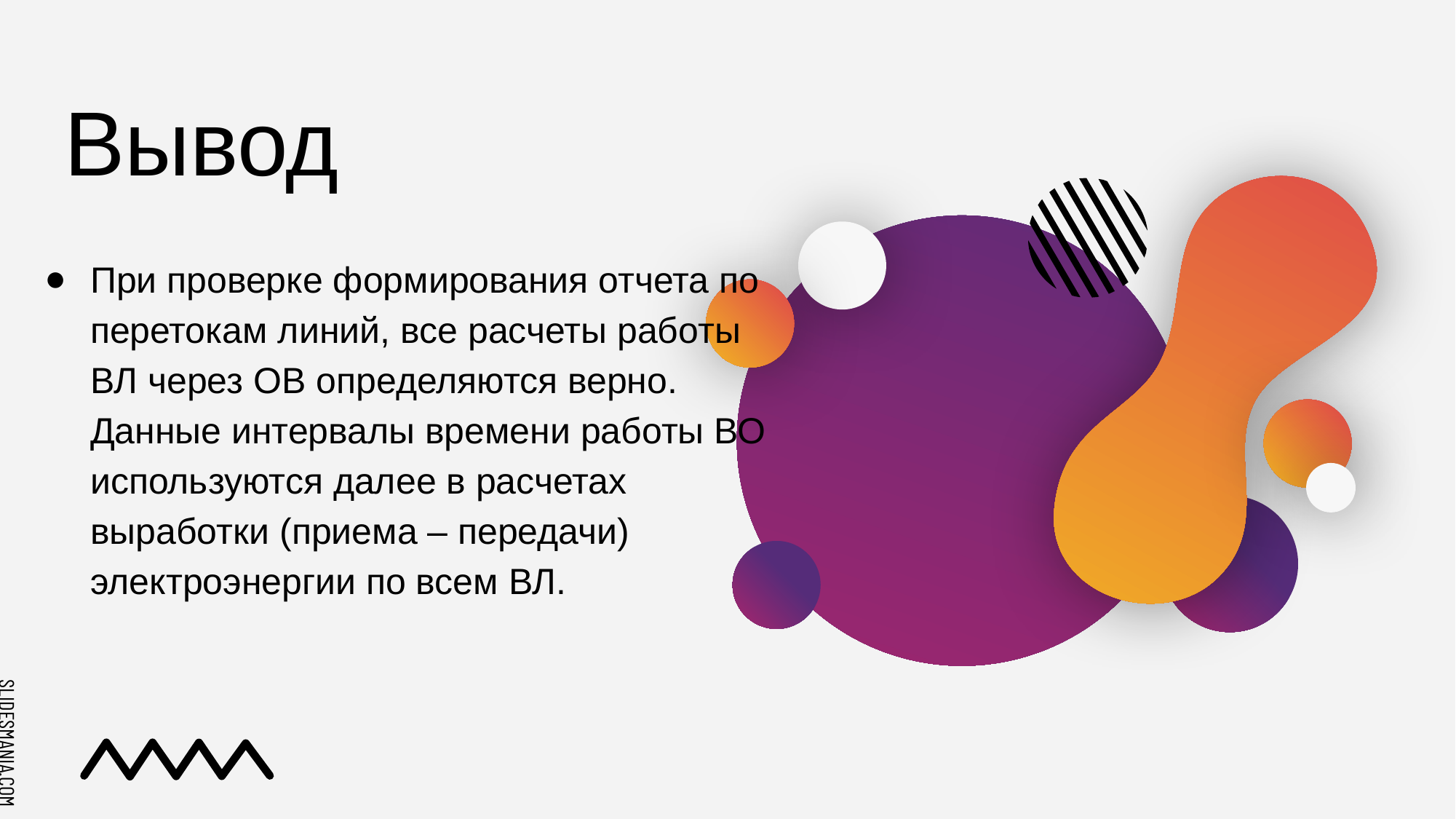

# Вывод
При проверке формирования отчета по перетокам линий, все расчеты работы ВЛ через ОВ определяются верно. Данные интервалы времени работы ВО используются далее в расчетах выработки (приема – передачи) электроэнергии по всем ВЛ.